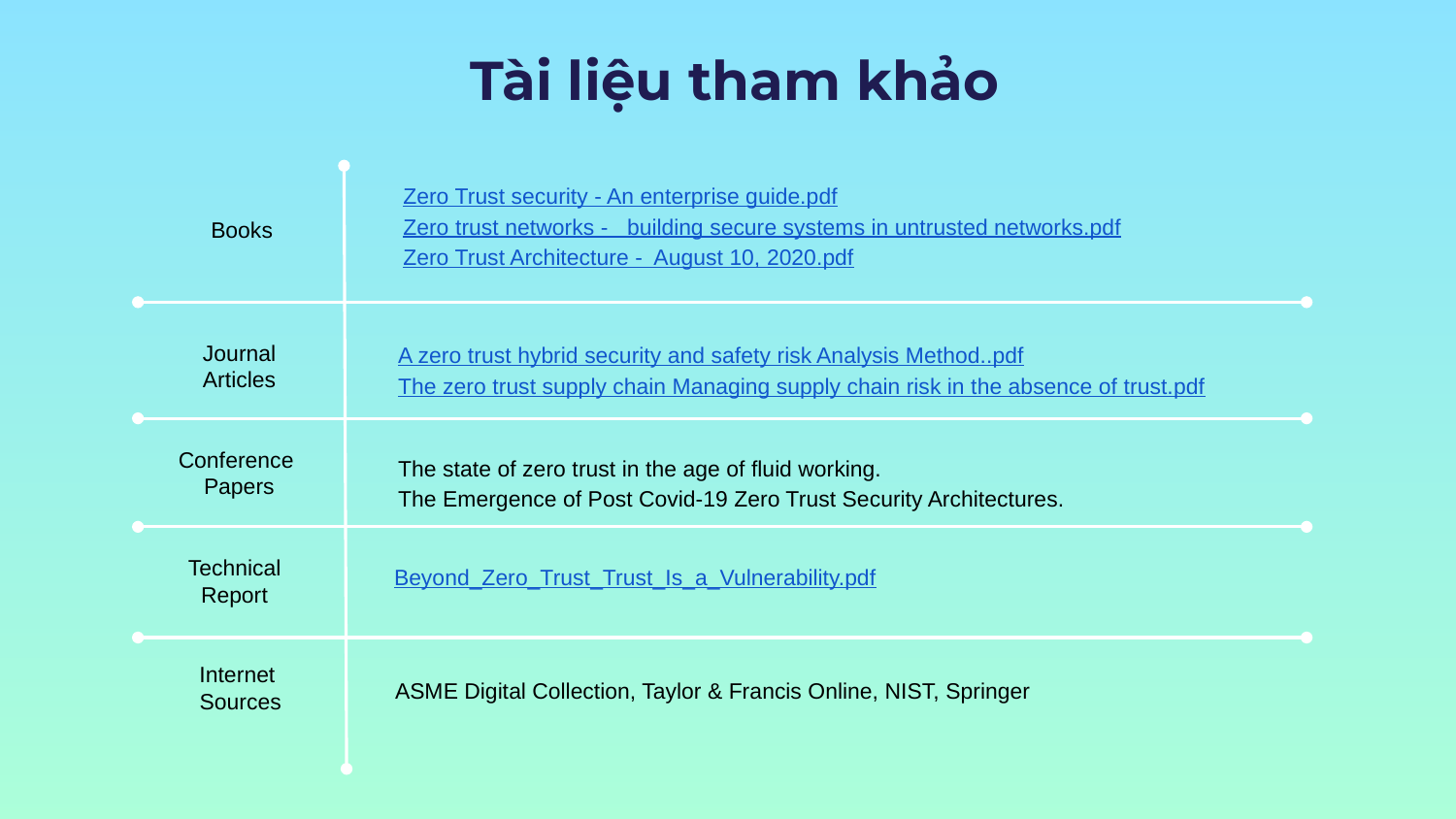

Tài liệu tham khảo

Zero Trust security - An enterprise guide.pdf
Zero trust networks -   building secure systems in untrusted networks.pdf
Zero Trust Architecture -  August 10, 2020.pdf

Books
A zero trust hybrid security and safety risk Analysis Method..pdf
The zero trust supply chain Managing supply chain risk in the absence of trust.pdf

Journal Articles

Conference
Papers
The state of zero trust in the age of fluid working.
The Emergence of Post Covid-19 Zero Trust Security Architectures.
Technical Report
Beyond_Zero_Trust_Trust_Is_a_Vulnerability.pdf
Internet
Sources
ASME Digital Collection, Taylor & Francis Online, NIST, Springer